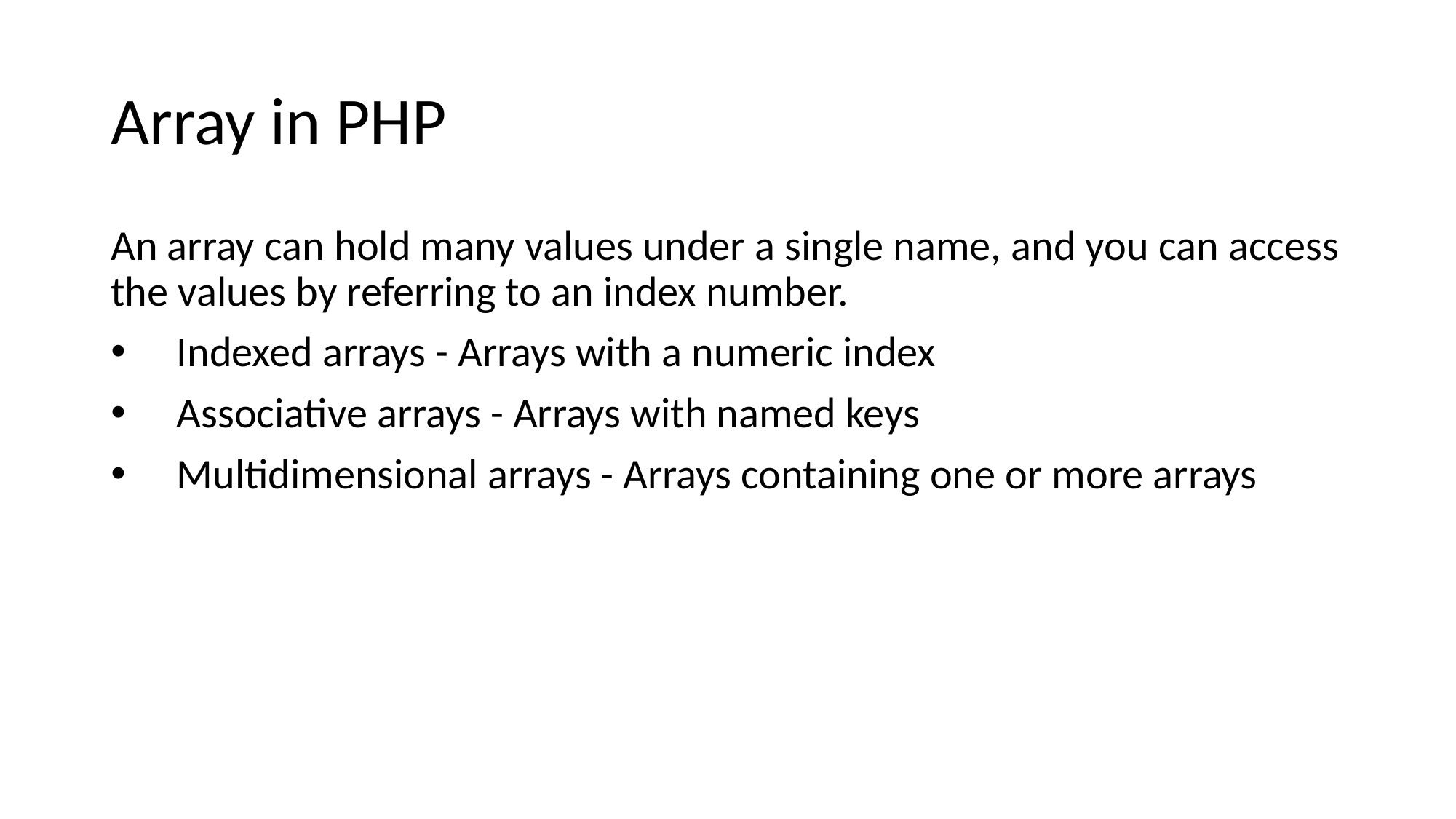

# Array in PHP
An array can hold many values under a single name, and you can access the values by referring to an index number.
    Indexed arrays - Arrays with a numeric index
    Associative arrays - Arrays with named keys
    Multidimensional arrays - Arrays containing one or more arrays